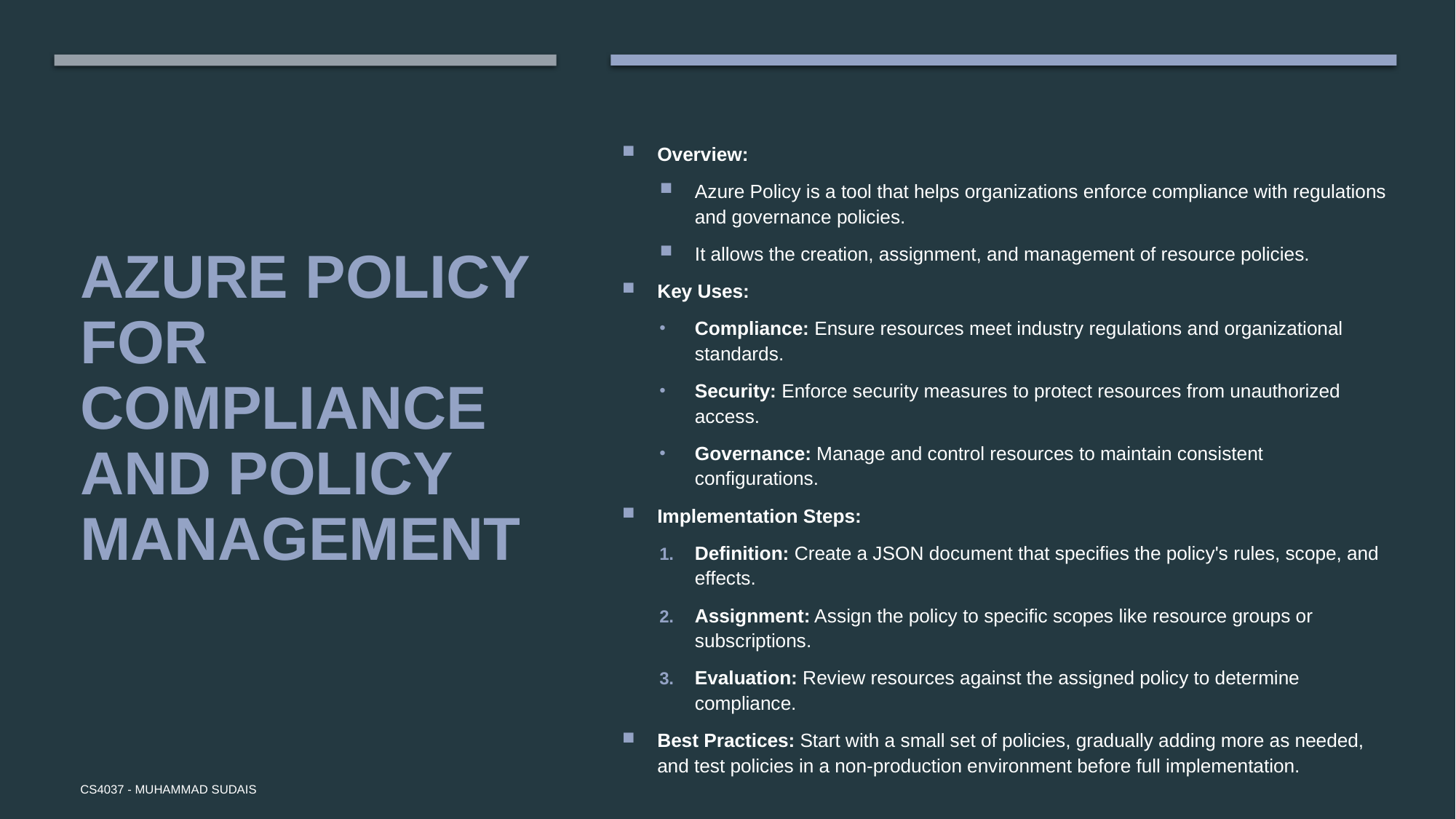

Overview:
Azure Policy is a tool that helps organizations enforce compliance with regulations and governance policies.
It allows the creation, assignment, and management of resource policies.
Key Uses:
Compliance: Ensure resources meet industry regulations and organizational standards.
Security: Enforce security measures to protect resources from unauthorized access.
Governance: Manage and control resources to maintain consistent configurations.
Implementation Steps:
Definition: Create a JSON document that specifies the policy's rules, scope, and effects.
Assignment: Assign the policy to specific scopes like resource groups or subscriptions.
Evaluation: Review resources against the assigned policy to determine compliance.
Best Practices: Start with a small set of policies, gradually adding more as needed, and test policies in a non-production environment before full implementation.

# Azure Policy for Compliance and Policy Management
CS4037 - Muhammad Sudais